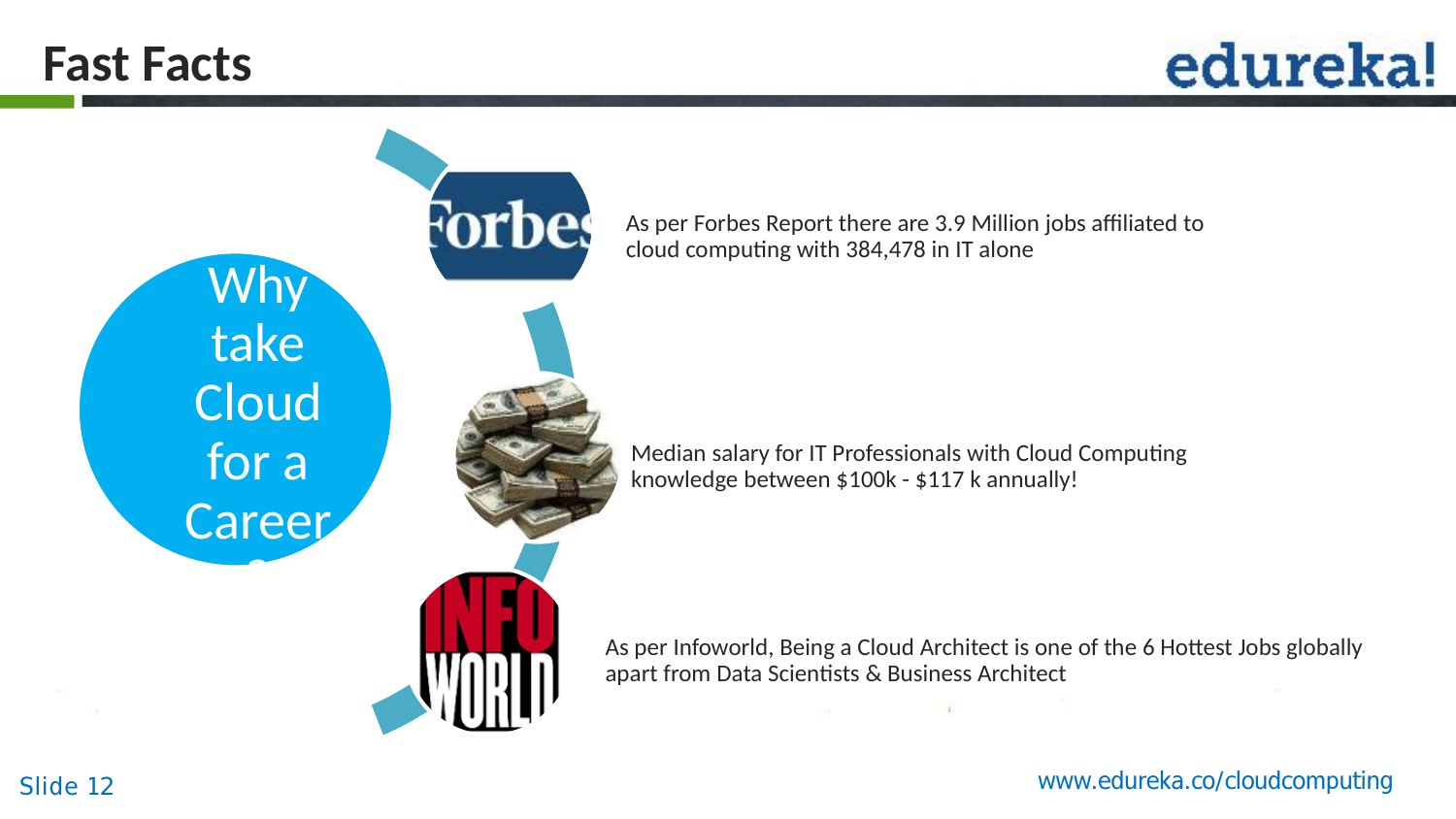

Fast Facts

As per Forbes Report there are 3.9 Million jobs affiliated to cloud computing with 384,478 in IT alone
Why take Cloud for a Career?

Median salary for IT Professionals with Cloud Computing knowledge between $100k - $117 k annually!

As per Infoworld, Being a Cloud Architect is one of the 6 Hottest Jobs globally apart from Data Scientists & Business Architect